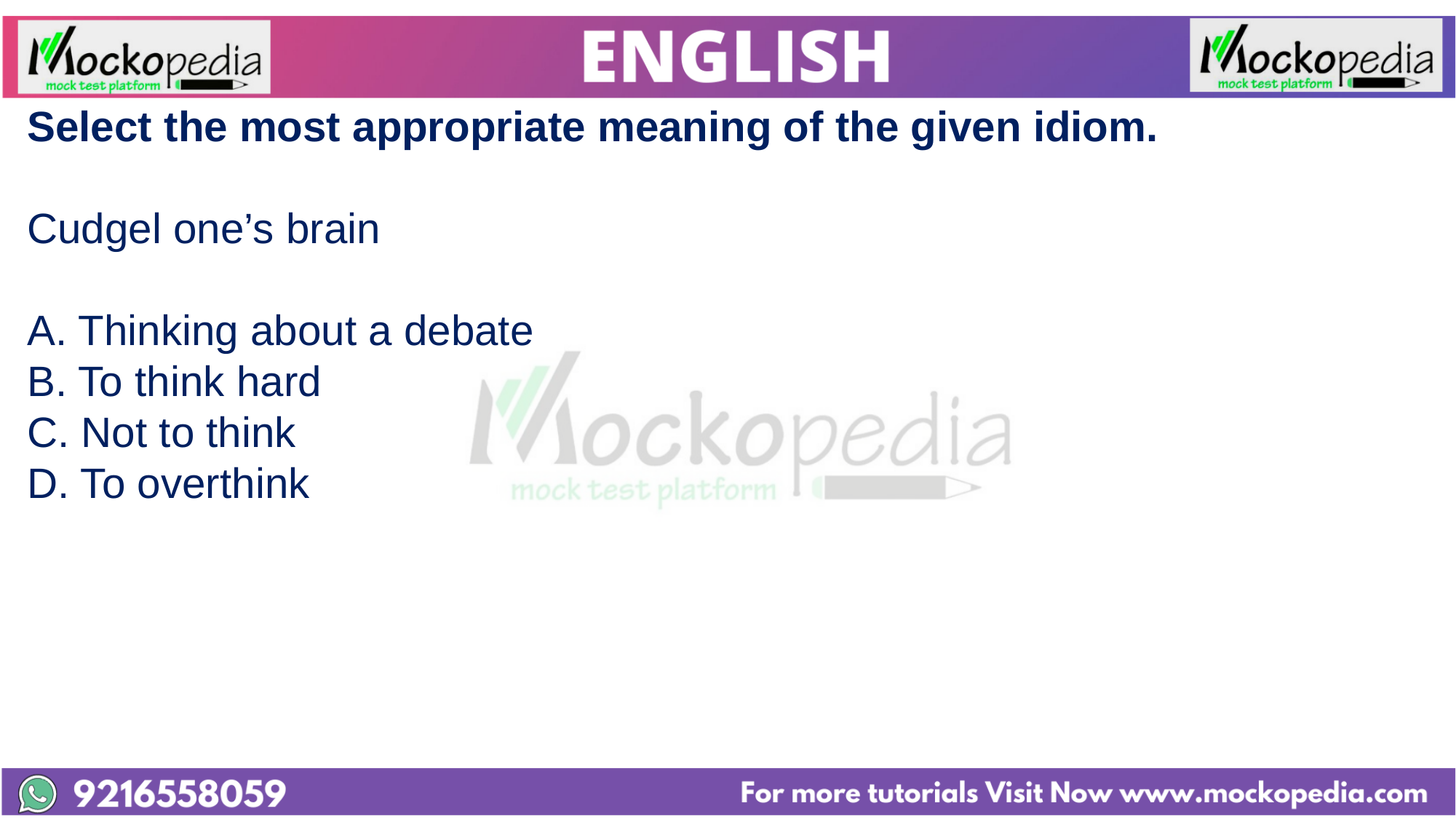

Select the most appropriate meaning of the given idiom.
Cudgel one’s brain
A. Thinking about a debate
B. To think hard
C. Not to think
D. To overthink